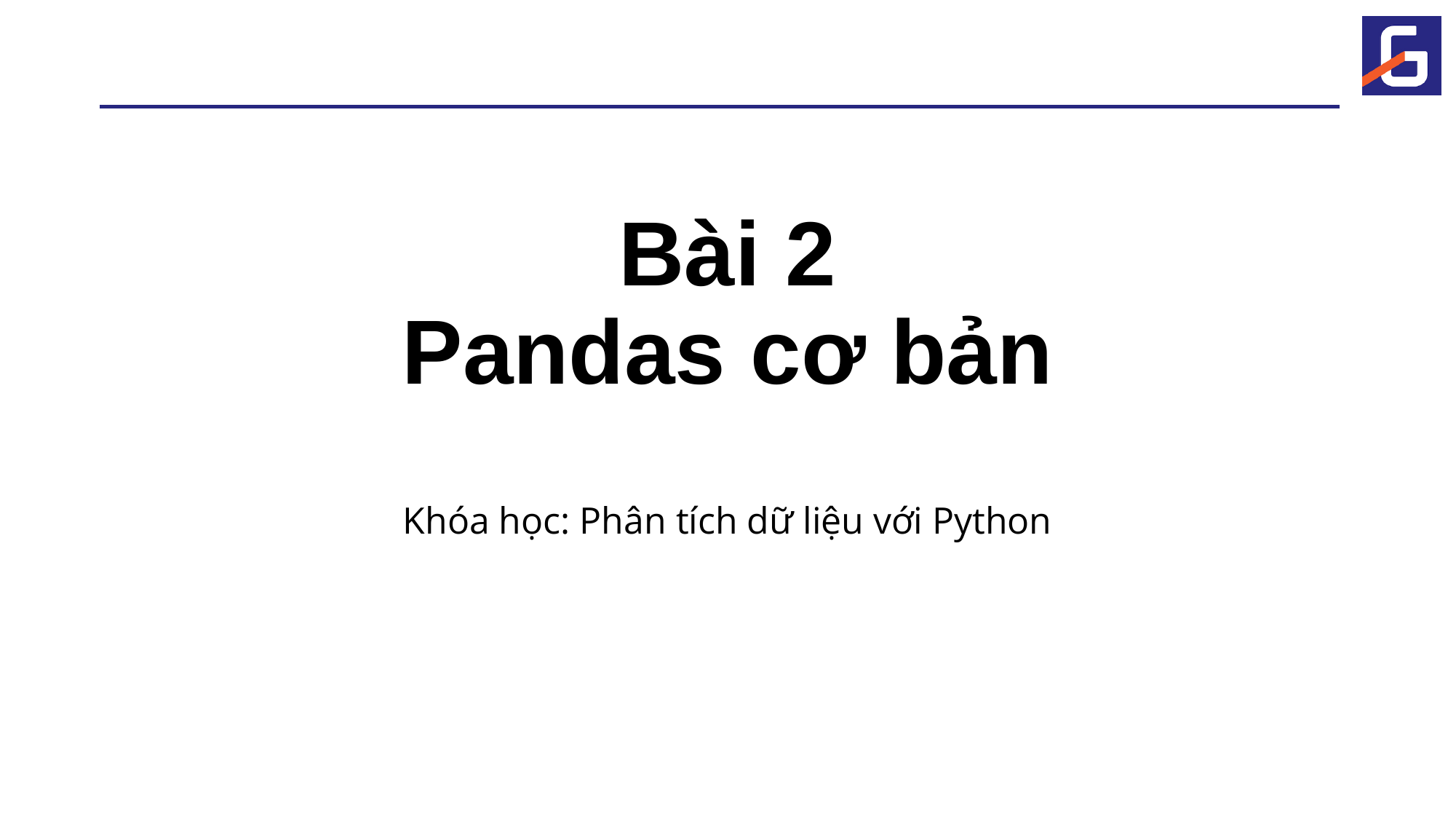

# Bài 2 Pandas cơ bản
Khóa học: Phân tích dữ liệu với Python